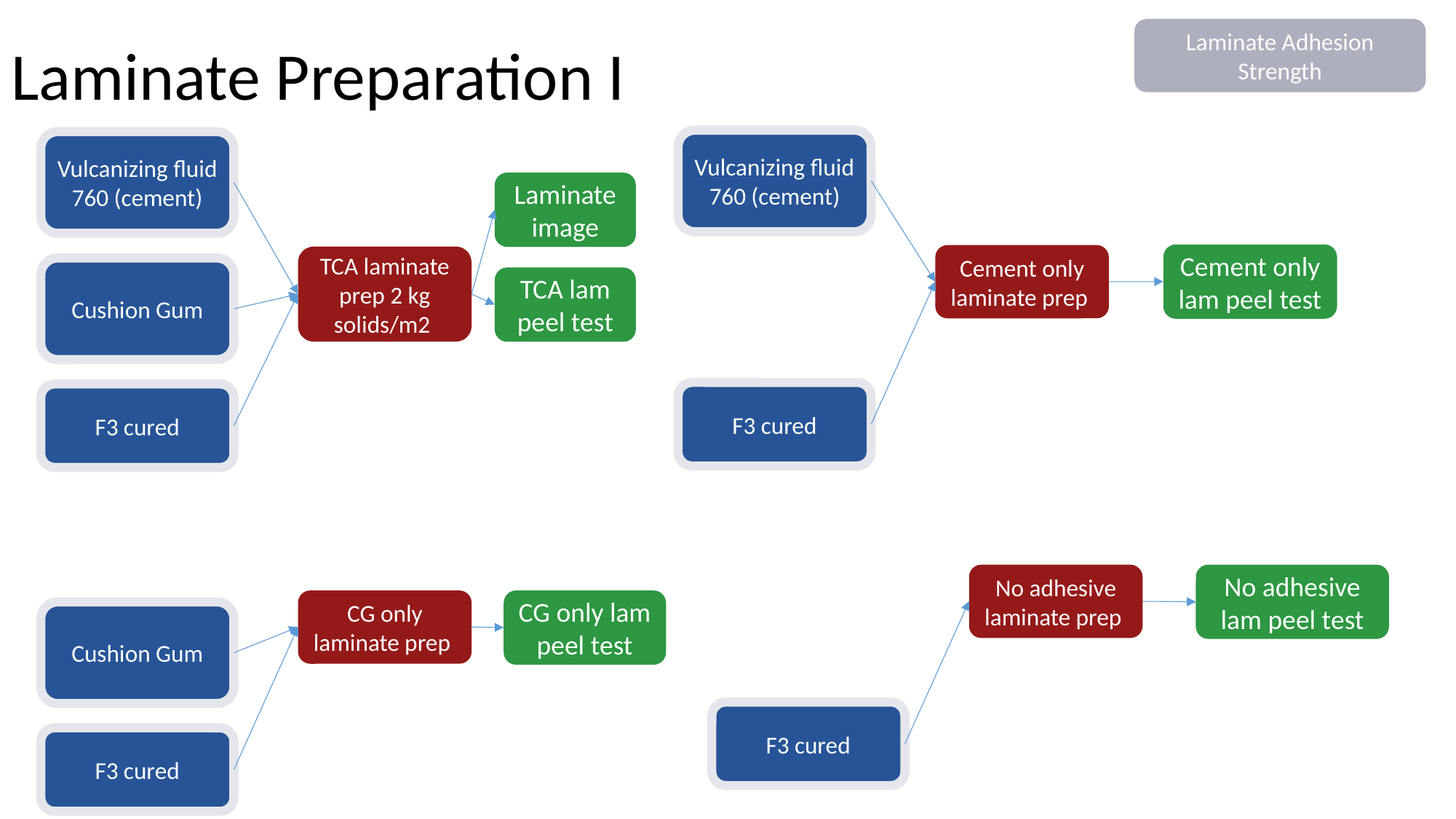

# Laminate Preparation I
Laminate Adhesion Strength
Vulcanizing fluid 760 (cement)
Vulcanizing fluid 760 (cement)
Laminate image
Cement only lam peel test
Cement only laminate prep
TCA laminate prep 2 kg solids/m2
Cushion Gum
TCA lam peel test
F3 cured
F3 cured
No adhesive laminate prep
No adhesive lam peel test
CG only laminate prep
CG only lam peel test
Cushion Gum
F3 cured
F3 cured